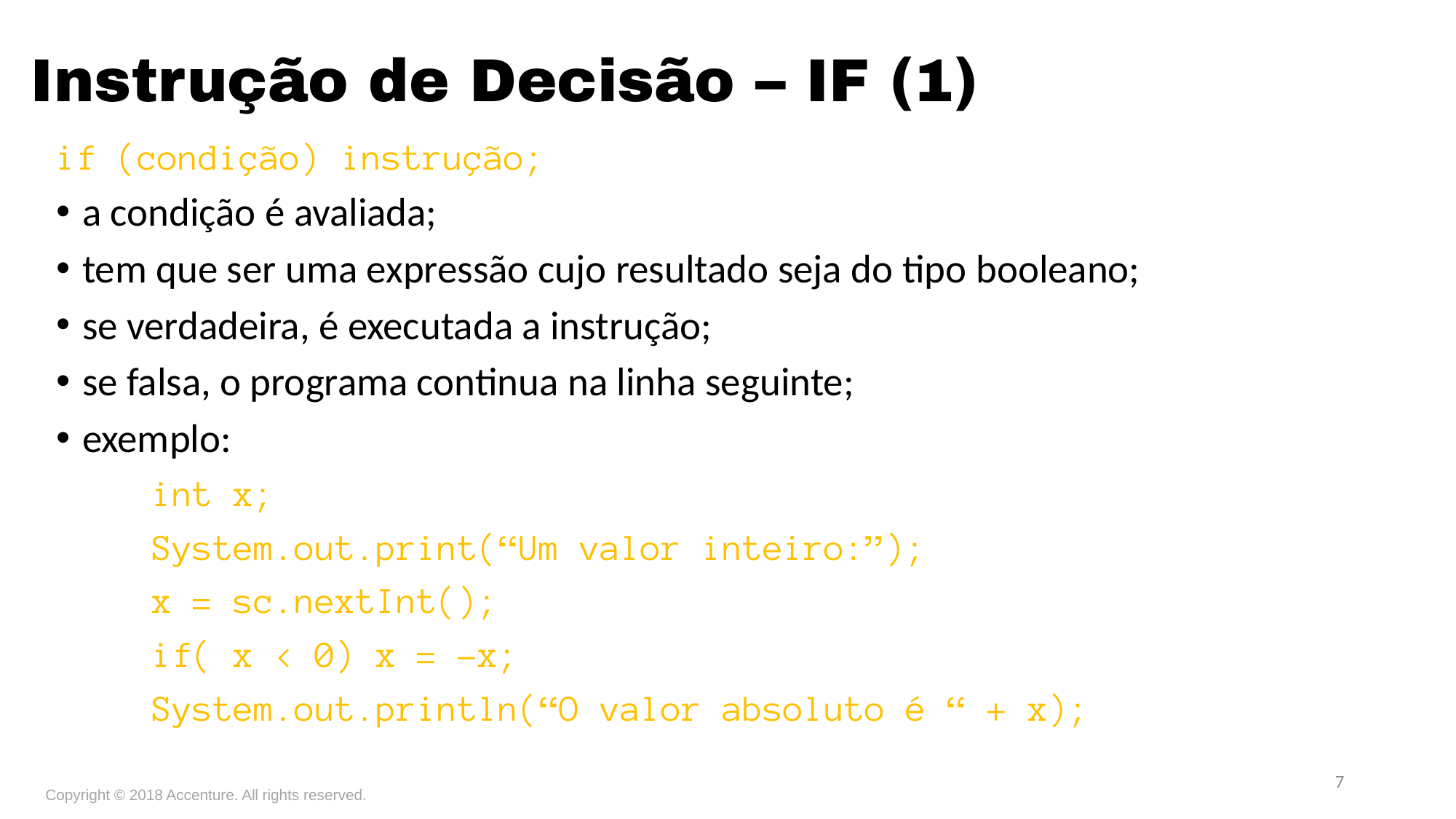

Instrução de Decisão – IF (1)
if (condição) instrução;
a condição é avaliada;
tem que ser uma expressão cujo resultado seja do tipo booleano;
se verdadeira, é executada a instrução;
se falsa, o programa continua na linha seguinte;
exemplo:
	int x;
	System.out.print(“Um valor inteiro:”);
	x = sc.nextInt();
	if( x < 0) x = -x;
	System.out.println(“O valor absoluto é “ + x);
7
Copyright © 2018 Accenture. All rights reserved.